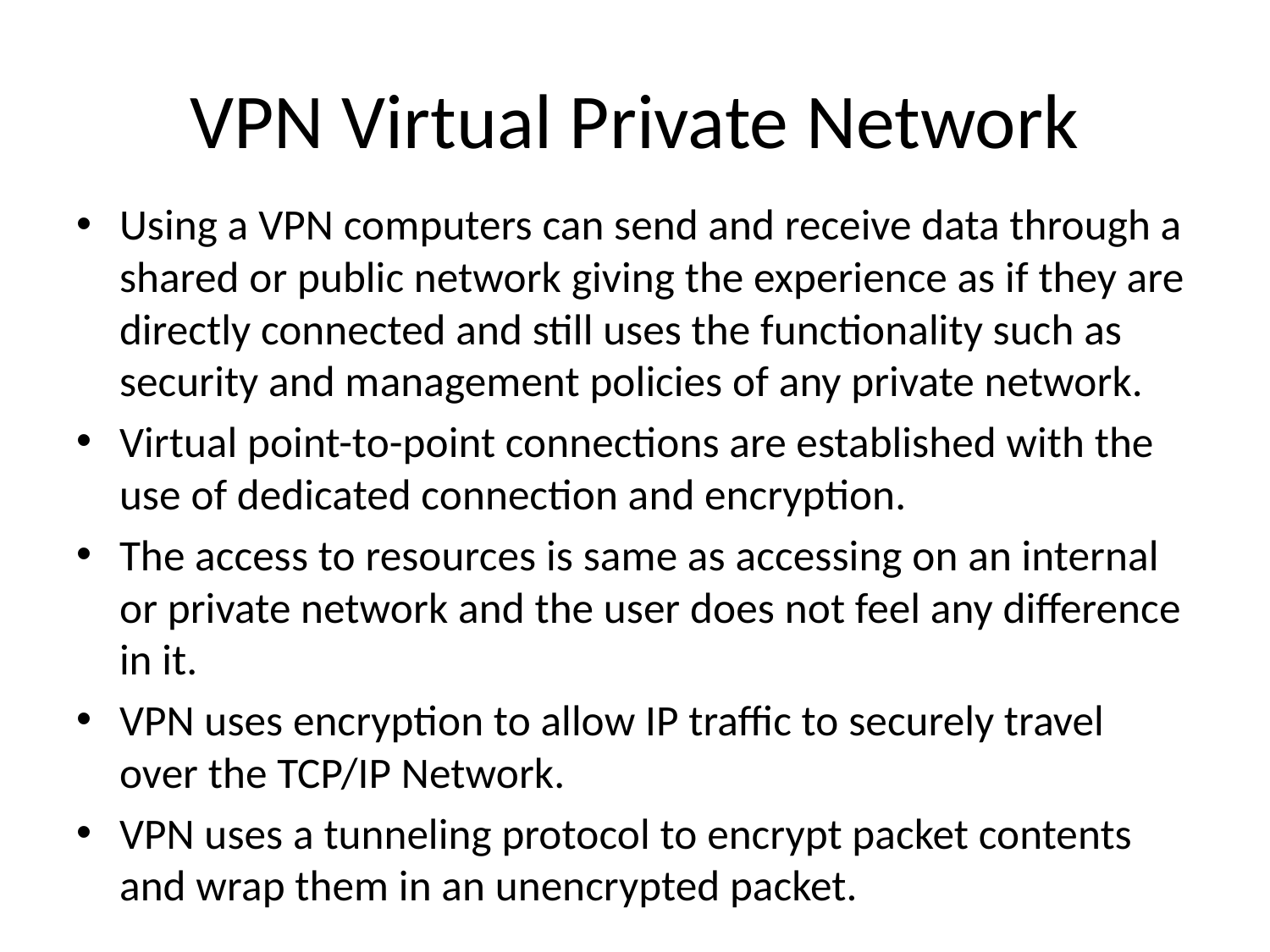

# VPN Virtual Private Network
Using a VPN computers can send and receive data through a shared or public network giving the experience as if they are directly connected and still uses the functionality such as security and management policies of any private network.
Virtual point-to-point connections are established with the use of dedicated connection and encryption.
The access to resources is same as accessing on an internal or private network and the user does not feel any difference in it.
VPN uses encryption to allow IP traffic to securely travel over the TCP/IP Network.
VPN uses a tunneling protocol to encrypt packet contents and wrap them in an unencrypted packet.